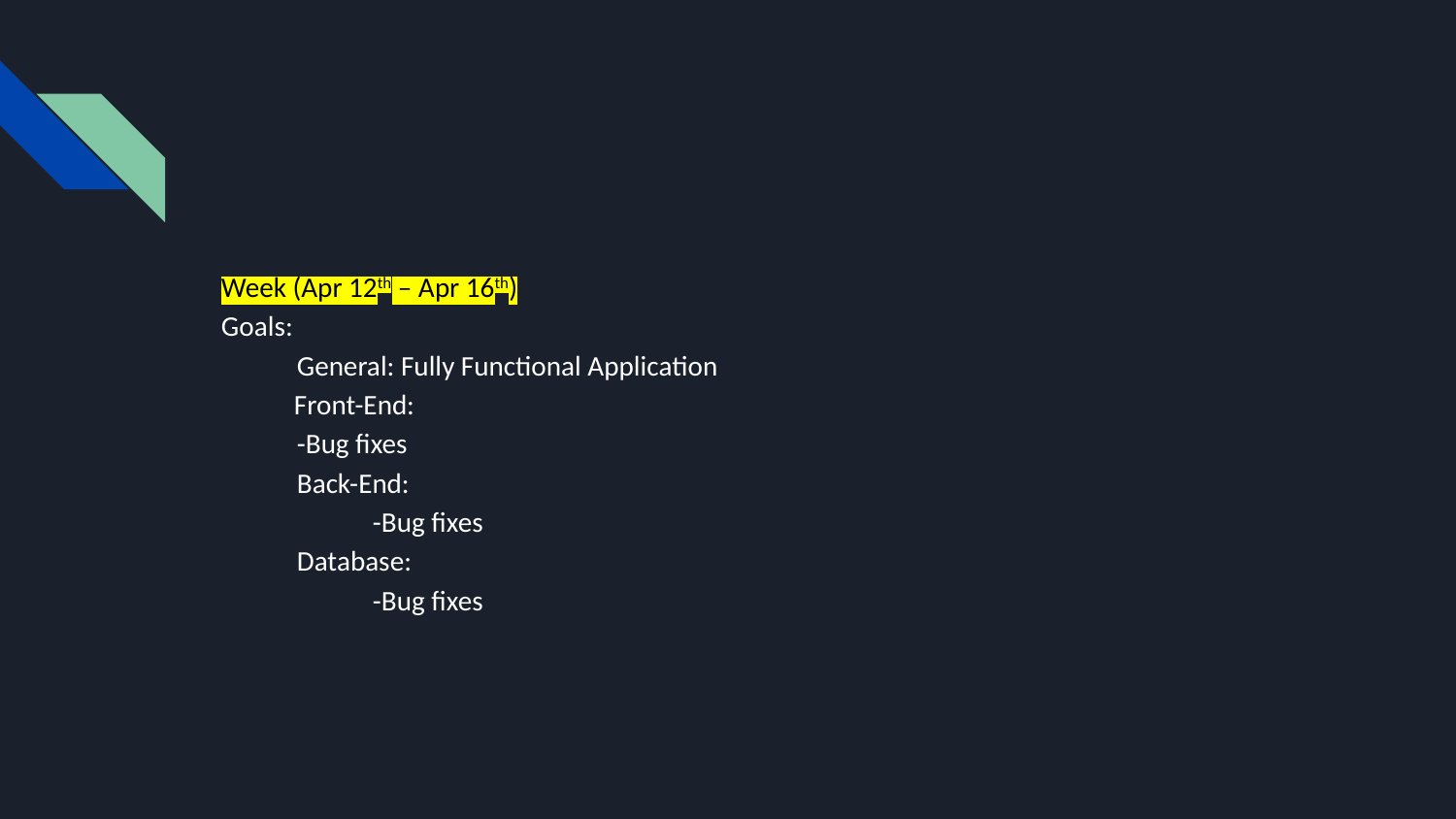

#
Week (Apr 12th – Apr 16th)
Goals:
            General: Fully Functional Application
Front-End:
            -Bug fixes
            Back-End:
                        -Bug fixes
            Database:
                        -Bug fixes